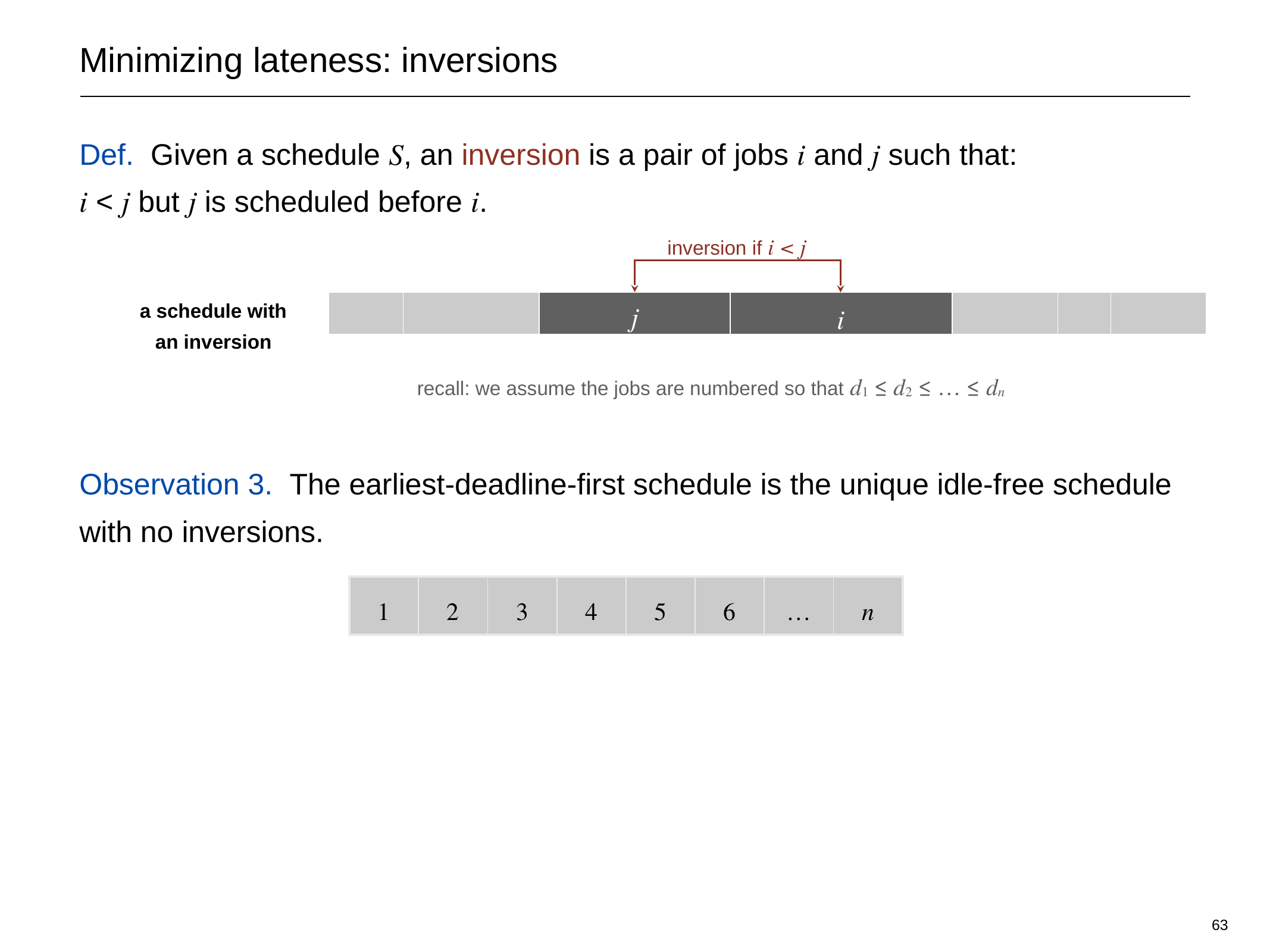

# Minimizing lateness: inversions

Def.  Given a schedule S, an inversion is a pair of jobs i and j such that:
i < j but j is scheduled before i.
Observation 3.  The earliest-deadline-first schedule is the unique idle-free schedule with no inversions.

inversion if i < j
a schedule with
an inversion

j

i

recall: we assume the jobs are numbered so that d1 ≤ d2 ≤ … ≤ dn
| 1 | 2 | 3 | 4 | 5 | 6 | … | n |
| --- | --- | --- | --- | --- | --- | --- | --- |
63